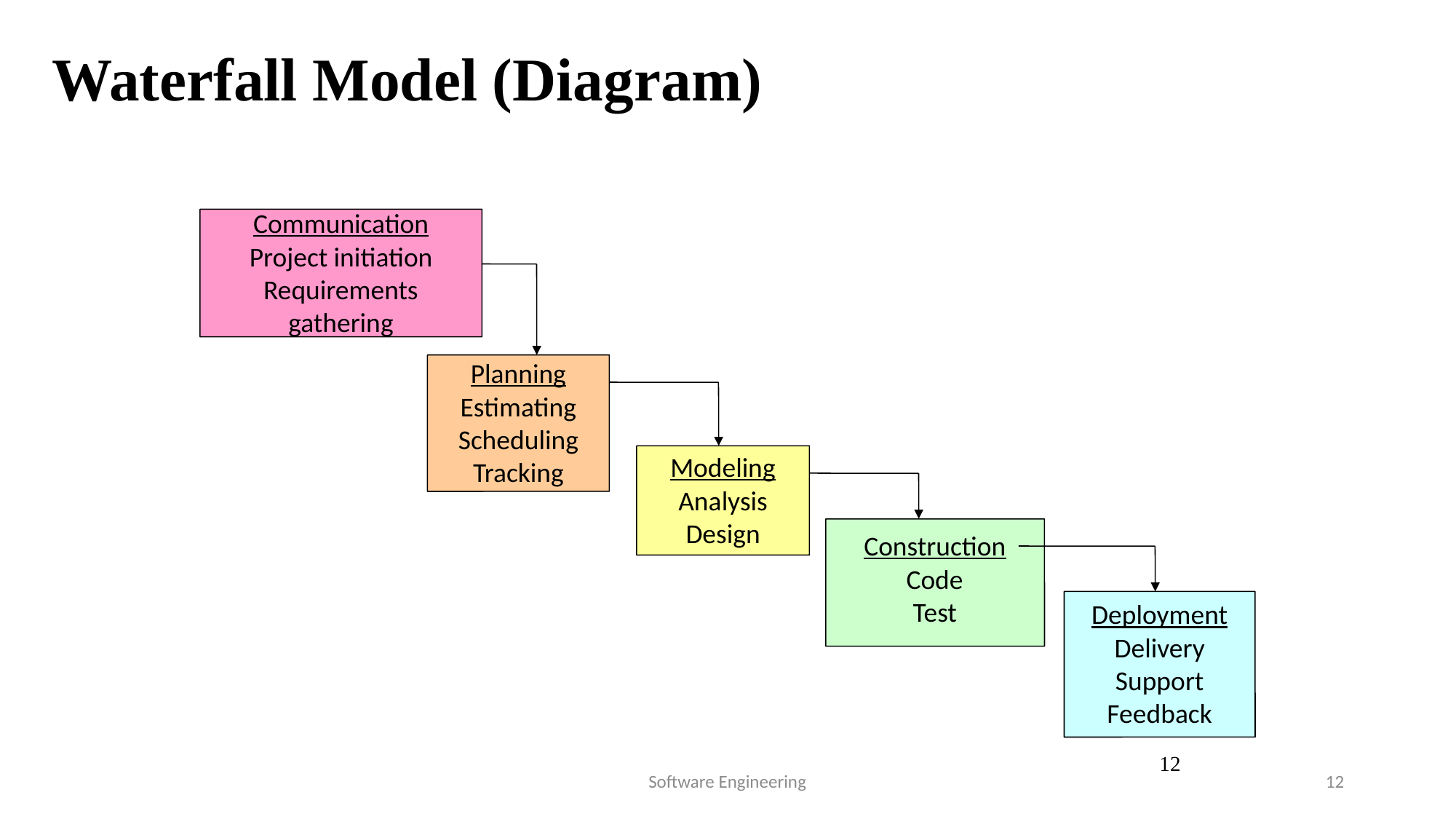

# Waterfall Model (Diagram)

Communication
Project initiation
Requirements gathering

Planning
Estimating
Scheduling
Tracking

Modeling
Analysis
Design

Construction
Code
Test

Deployment
Delivery
Support
Feedback
12
Software Engineering
12